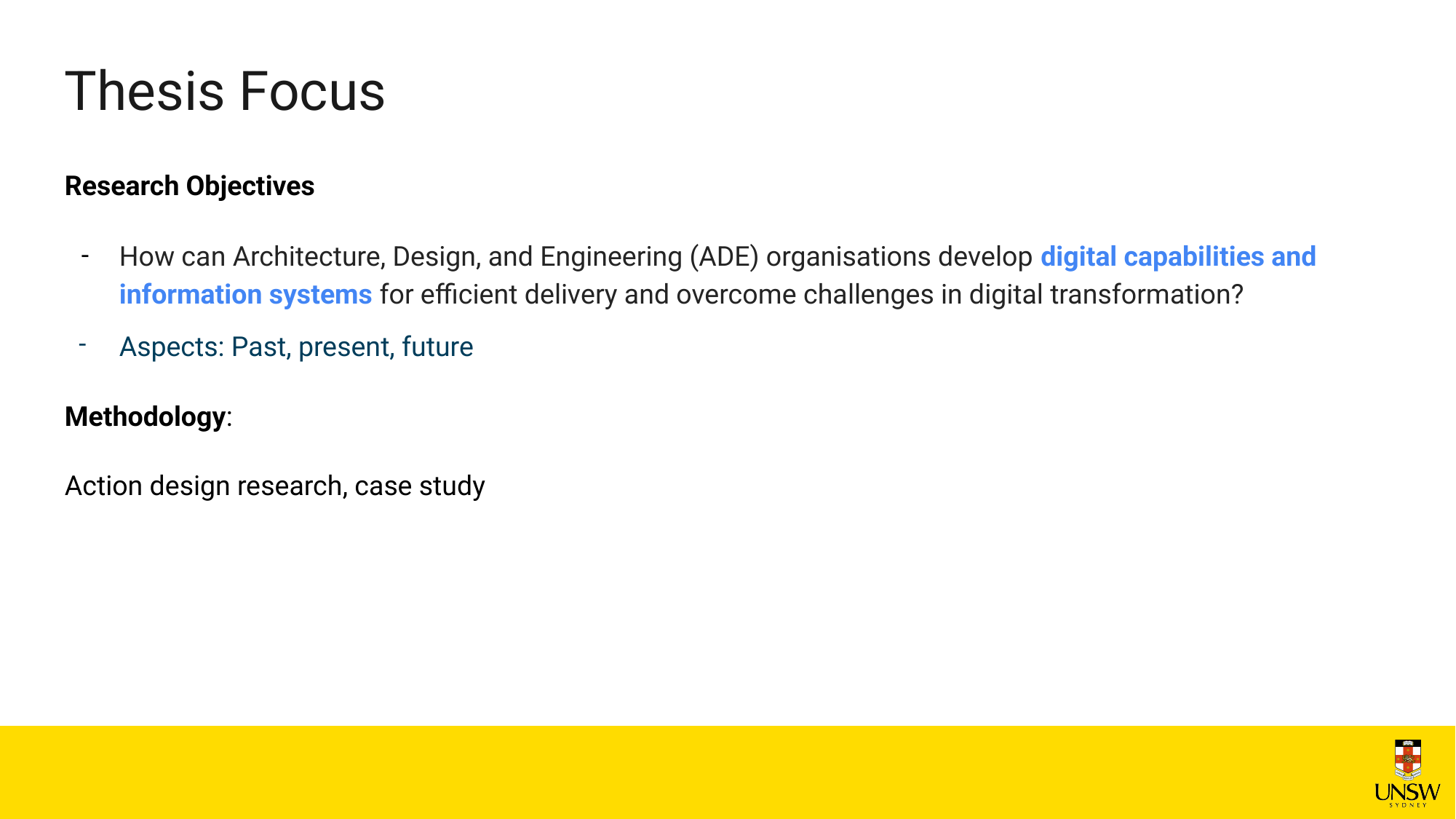

# Thesis Focus
Research Objectives

How can Architecture, Design, and Engineering (ADE) organisations develop digital capabilities and information systems for efficient delivery and overcome challenges in digital transformation?
Aspects: Past, present, future
Methodology:
Action design research, case study